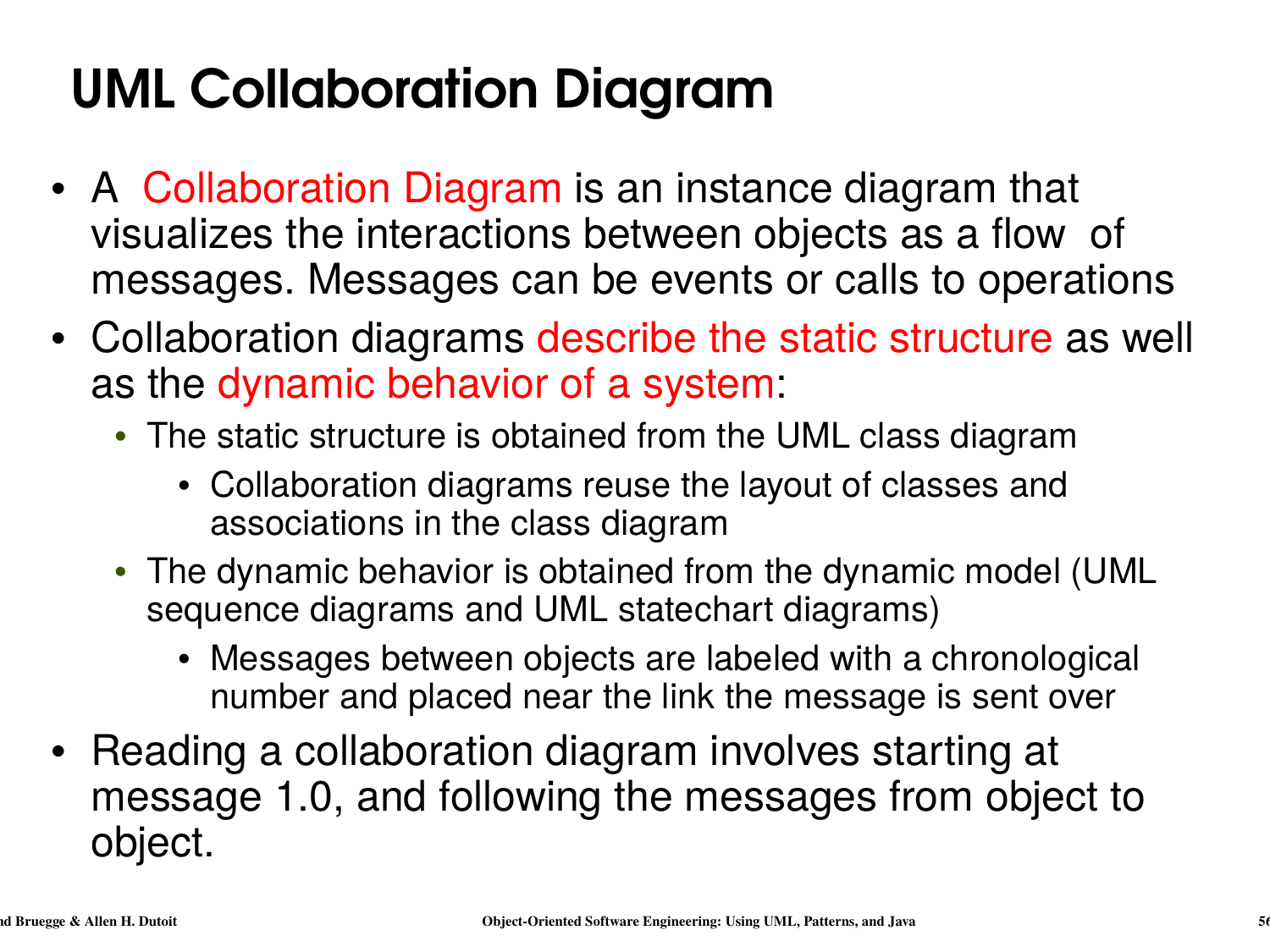

# UML Collaboration Diagram
A  Collaboration Diagram is an instance diagram that visualizes the interactions between objects as a flow  of messages. Messages can be events or calls to operations
Collaboration diagrams describe the static structure as well as the dynamic behavior of a system:
The static structure is obtained from the UML class diagram
Collaboration diagrams reuse the layout of classes and associations in the class diagram
The dynamic behavior is obtained from the dynamic model (UML sequence diagrams and UML statechart diagrams)
Messages between objects are labeled with a chronological number and placed near the link the message is sent over
Reading a collaboration diagram involves starting at message 1.0, and following the messages from object to object.